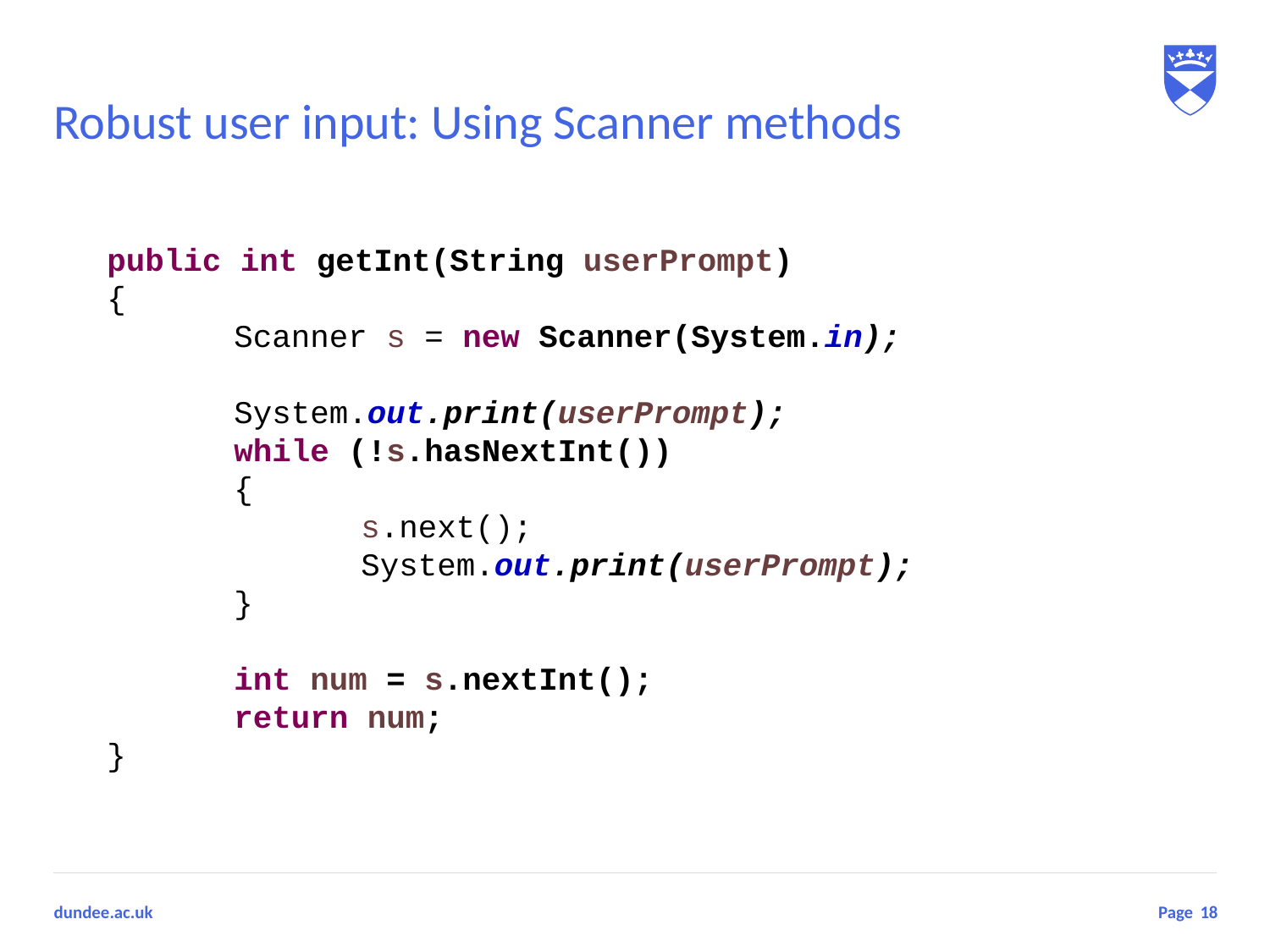

# Robust user input: Using Scanner methods
public int getInt(String userPrompt)
{
	Scanner s = new Scanner(System.in);

	System.out.print(userPrompt);
	while (!s.hasNextInt())
	{
		s.next();
		System.out.print(userPrompt);
	}

	int num = s.nextInt();
	return num;
}
18